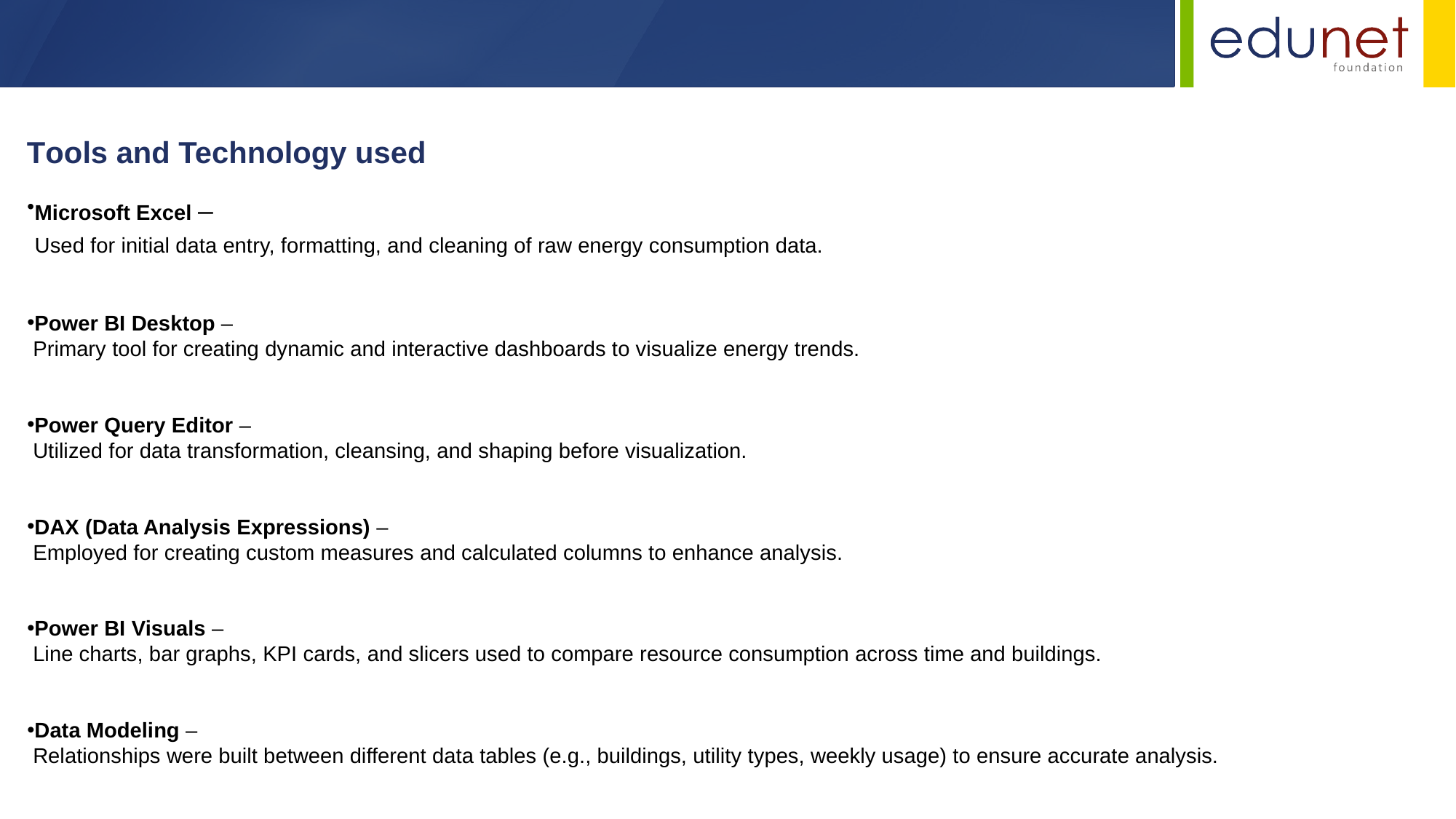

Tools and Technology used
Microsoft Excel –
 Used for initial data entry, formatting, and cleaning of raw energy consumption data.

Power BI Desktop –
 Primary tool for creating dynamic and interactive dashboards to visualize energy trends.

Power Query Editor –
 Utilized for data transformation, cleansing, and shaping before visualization.

DAX (Data Analysis Expressions) –
 Employed for creating custom measures and calculated columns to enhance analysis.

Power BI Visuals –
 Line charts, bar graphs, KPI cards, and slicers used to compare resource consumption across time and buildings.

Data Modeling –
 Relationships were built between different data tables (e.g., buildings, utility types, weekly usage) to ensure accurate analysis.